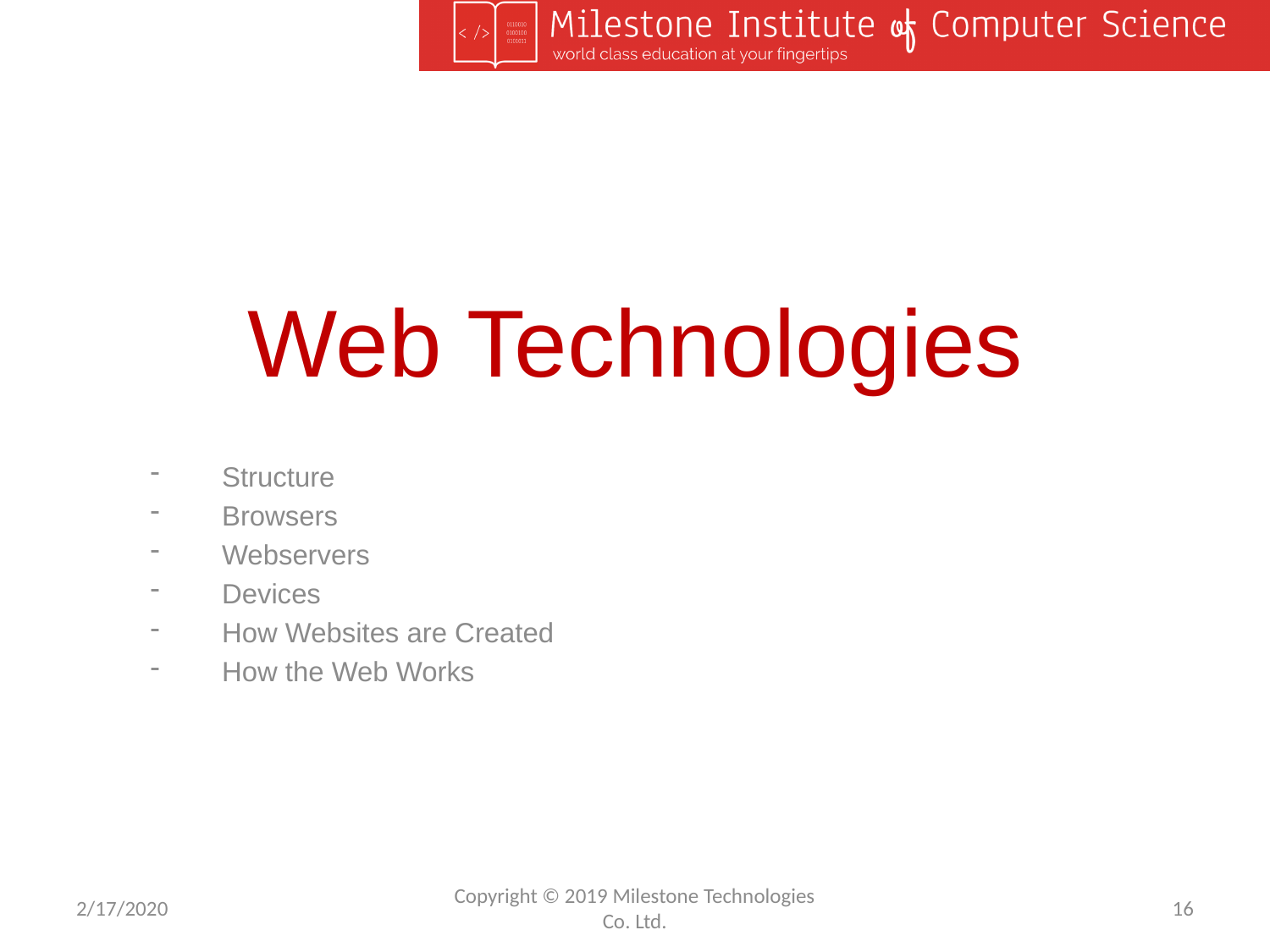

# Web Technologies
Structure
Browsers
Webservers
Devices
How Websites are Created
How the Web Works

2/17/2020
Copyright © 2019 Milestone Technologies Co. Ltd.
16